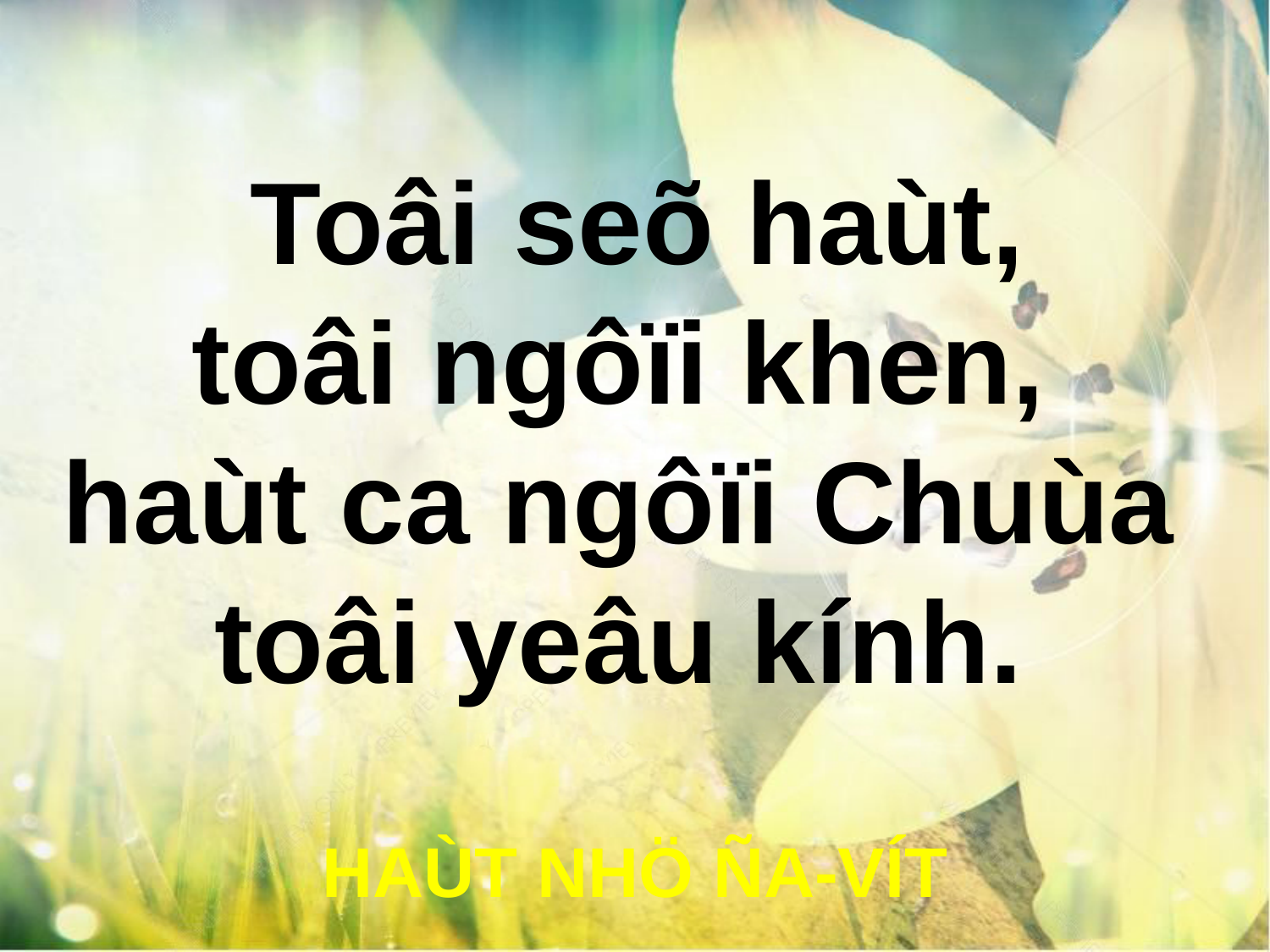

Toâi seõ haùt,
toâi ngôïi khen,
haùt ca ngôïi Chuùa
toâi yeâu kính.
HAÙT NHÖ ÑA-VÍT